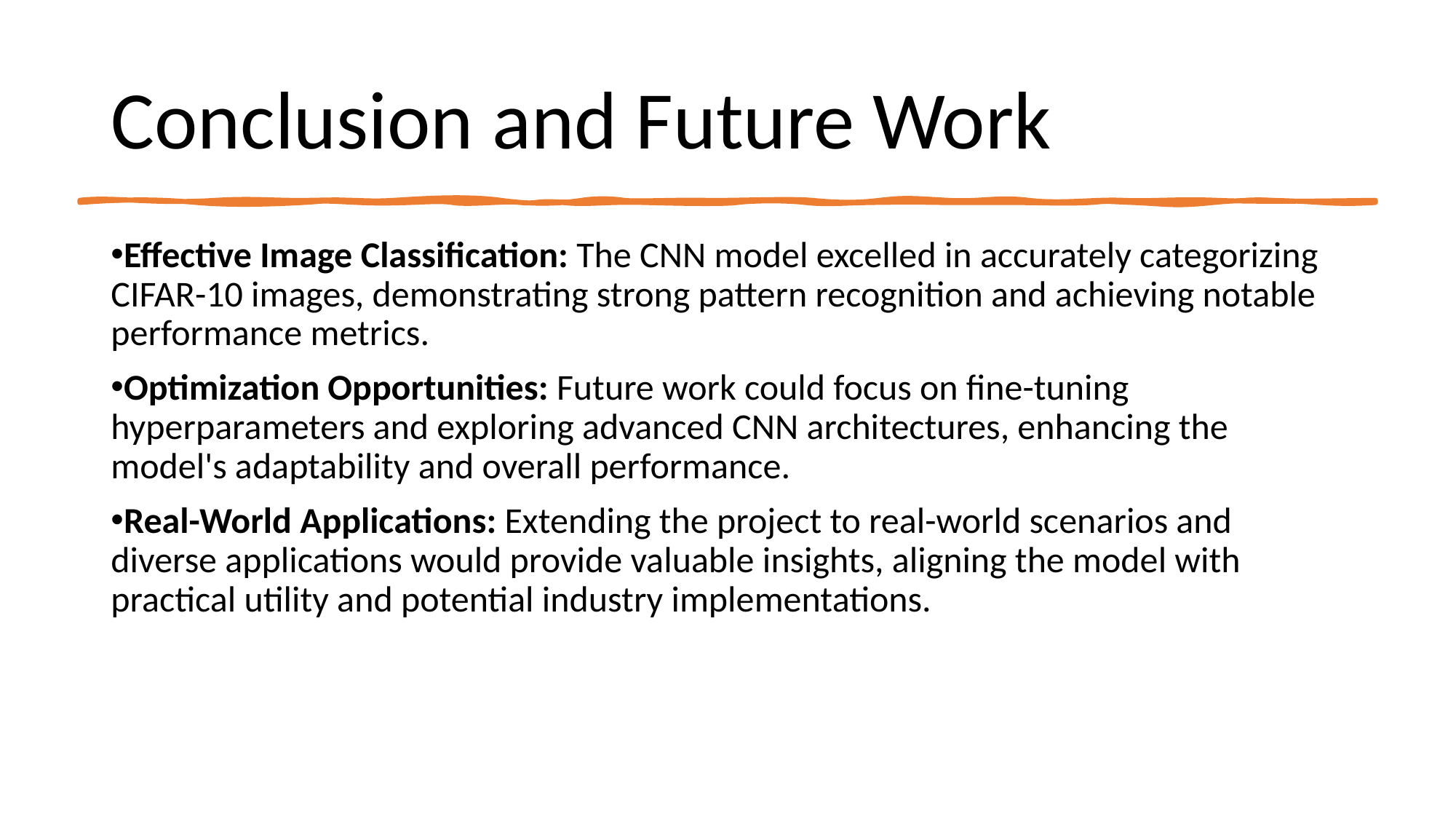

# Conclusion and Future Work

Effective Image Classification: The CNN model excelled in accurately categorizing CIFAR-10 images, demonstrating strong pattern recognition and achieving notable performance metrics.
Optimization Opportunities: Future work could focus on fine-tuning hyperparameters and exploring advanced CNN architectures, enhancing the model's adaptability and overall performance.
Real-World Applications: Extending the project to real-world scenarios and diverse applications would provide valuable insights, aligning the model with practical utility and potential industry implementations.